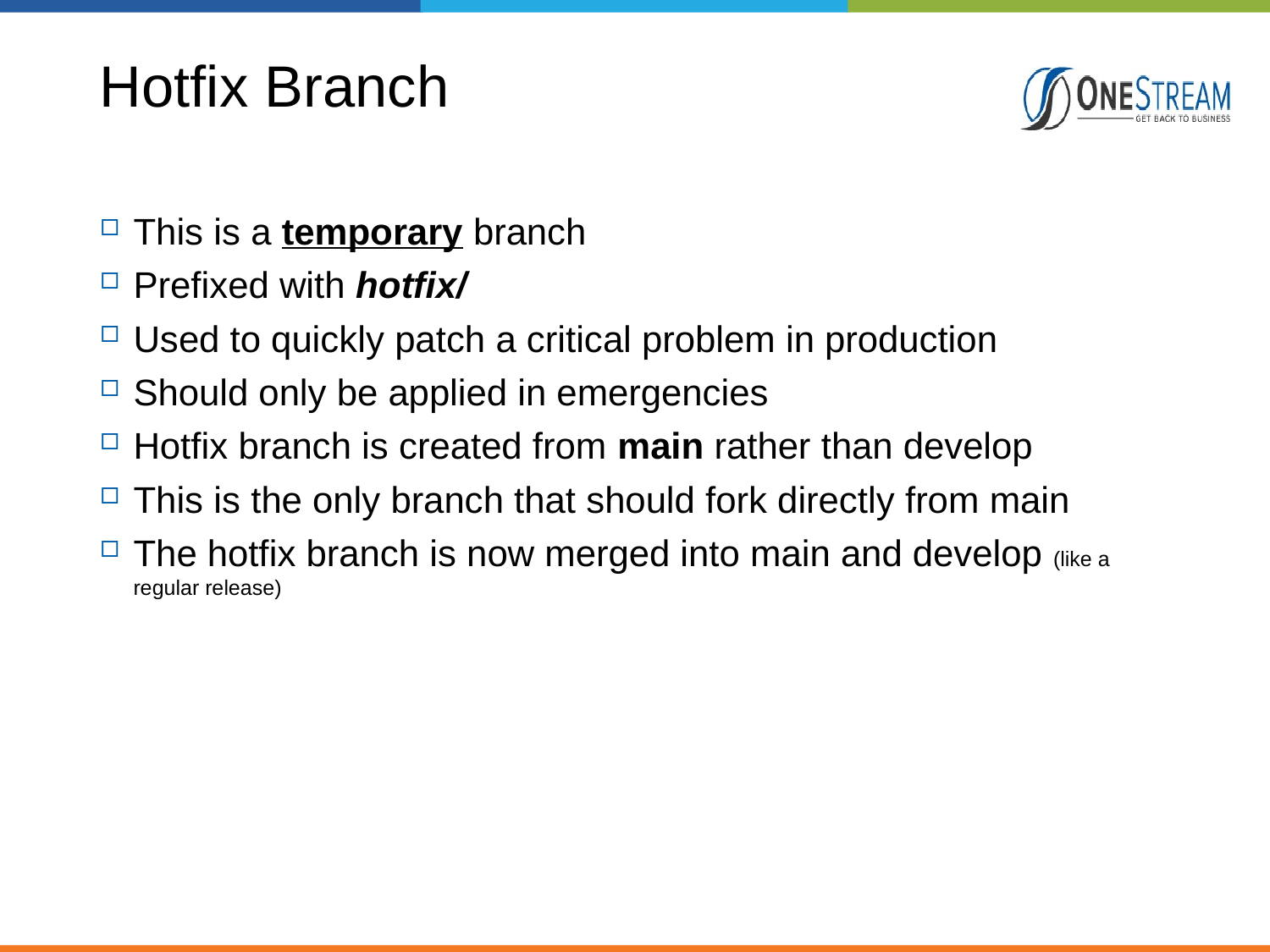

# Hotfix Branch
This is a temporary branch
Prefixed with hotfix/
Used to quickly patch a critical problem in production
Should only be applied in emergencies
Hotfix branch is created from main rather than develop
This is the only branch that should fork directly from main
The hotfix branch is now merged into main and develop (like a regular release)